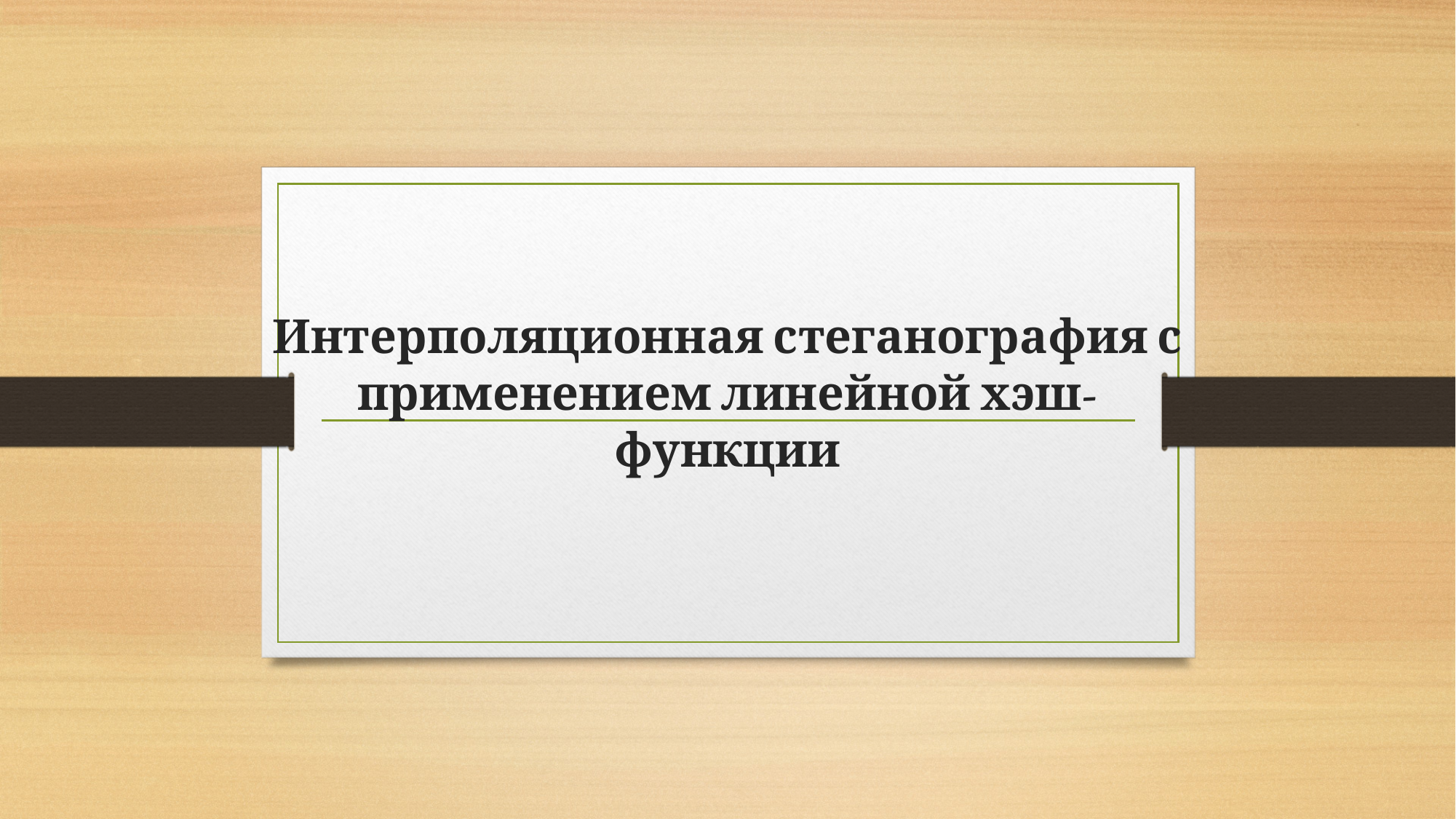

# Интерполяционная стеганография с применением линейной хэш-функции